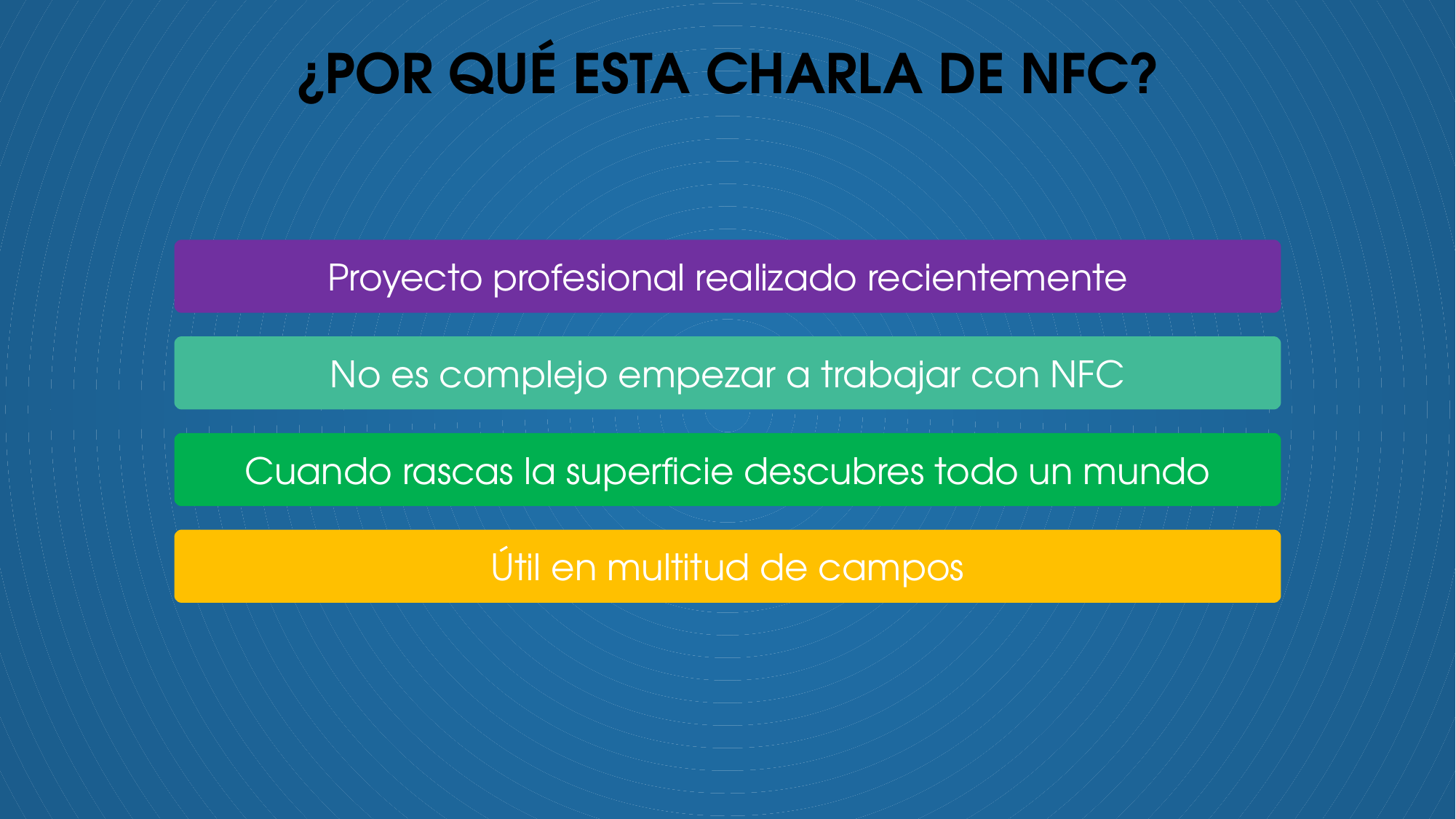

# ¿Por qué esta charla de nfc?
Proyecto profesional realizado recientemente
No es complejo empezar a trabajar con NFC
Cuando rascas la superficie descubres todo un mundo
Útil en multitud de campos